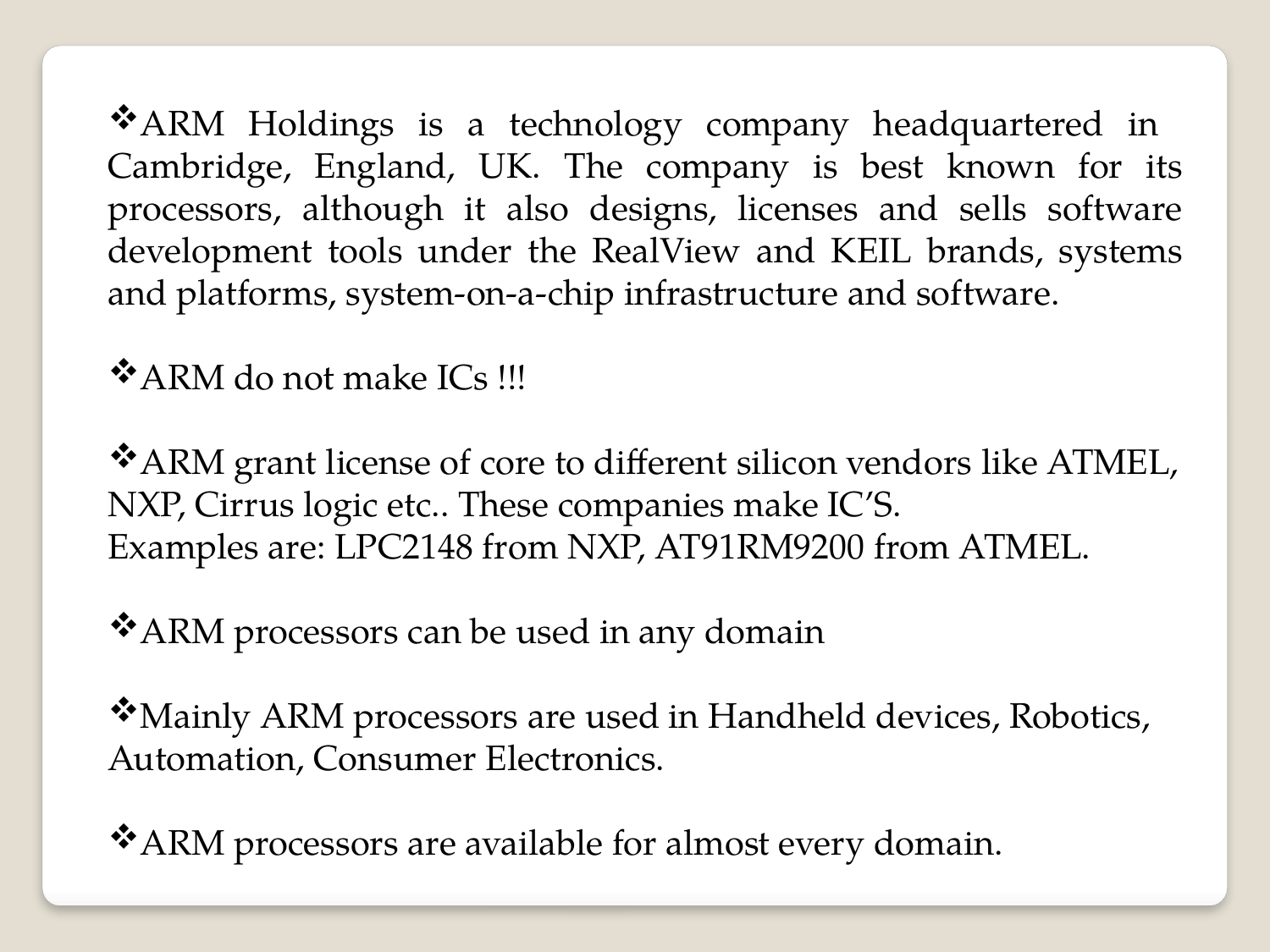

ARM Holdings is a technology company headquartered in
Cambridge, England, UK. The company is best known for its processors, although it also designs, licenses and sells software development tools under the RealView and KEIL brands, systems and platforms, system-on-a-chip infrastructure and software.

ARM do not make ICs !!!

ARM grant license of core to different silicon vendors like ATMEL, NXP, Cirrus logic etc.. These companies make IC’S.
Examples are: LPC2148 from NXP, AT91RM9200 from ATMEL.

ARM processors can be used in any domain

Mainly ARM processors are used in Handheld devices, Robotics, Automation, Consumer Electronics.

ARM processors are available for almost every domain.